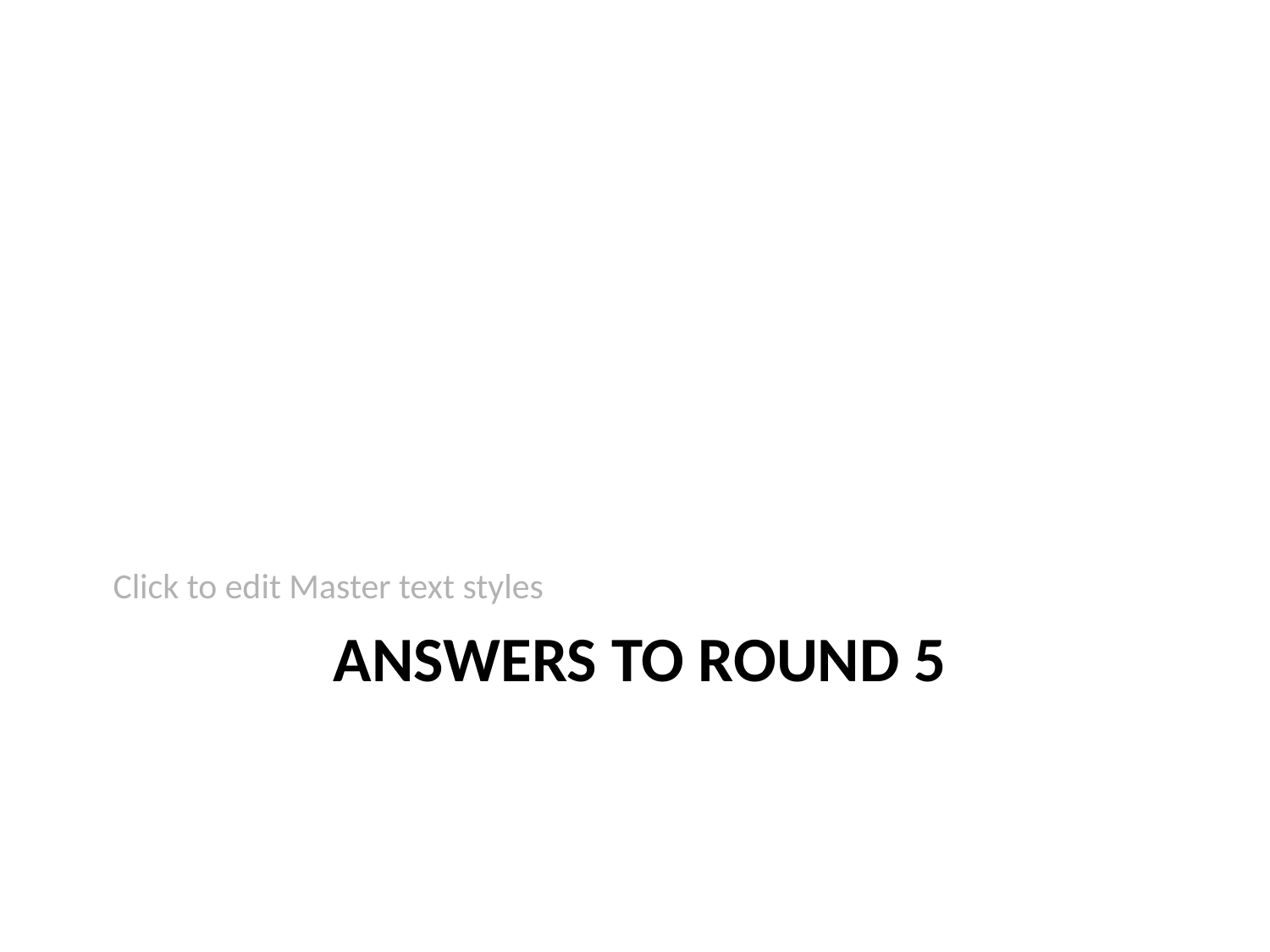

Click to edit Master text styles
# Answers to Round 5